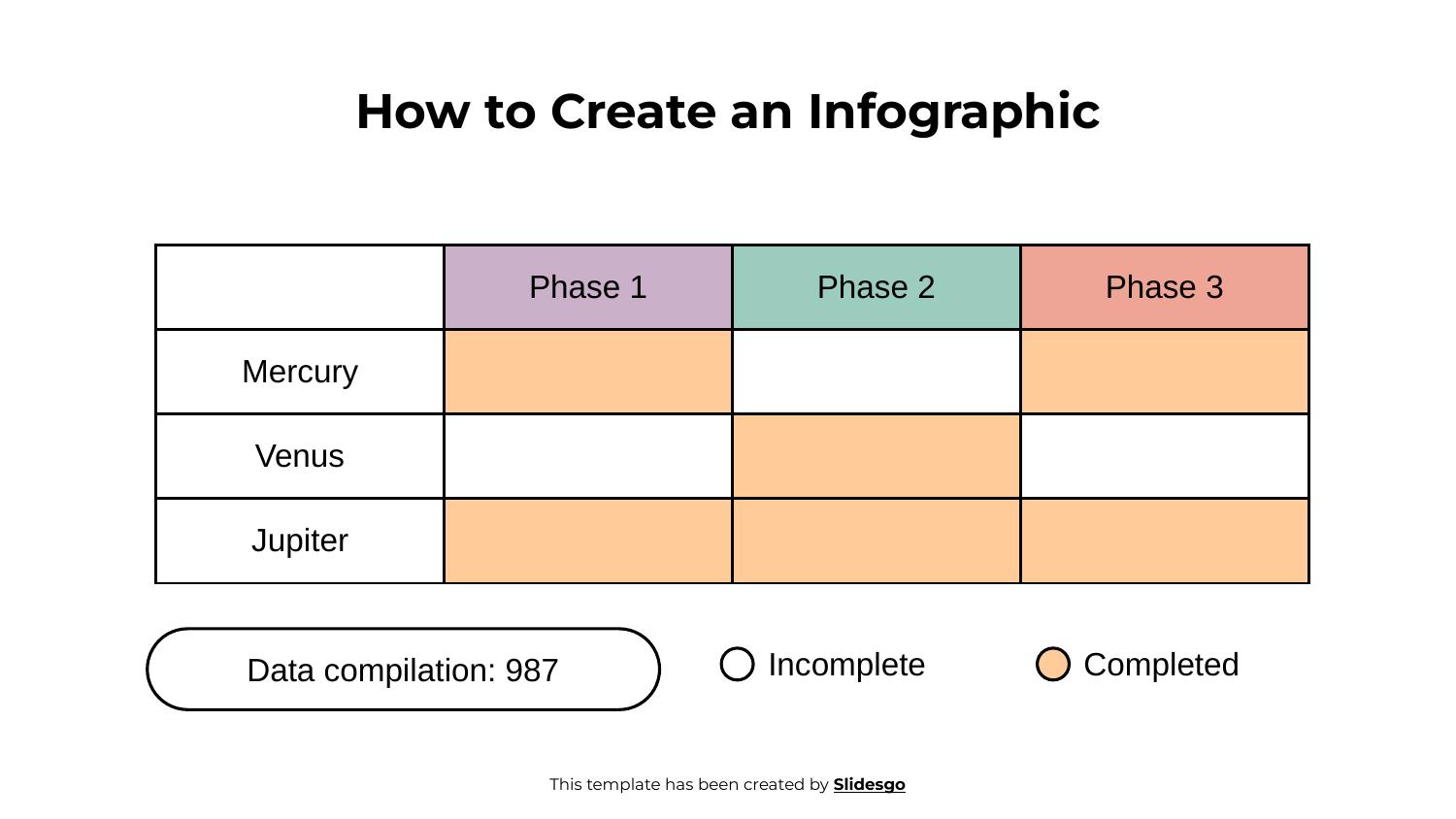

# How to Create an Infographic
|  | Phase 1 | Phase 2 | Phase 3 |
| --- | --- | --- | --- |
| Mercury |  |  |  |
| Venus |  |  |  |
| Jupiter |  |  |  |
Incomplete
Completed
Data compilation: 987

This template has been created by Slidesgo